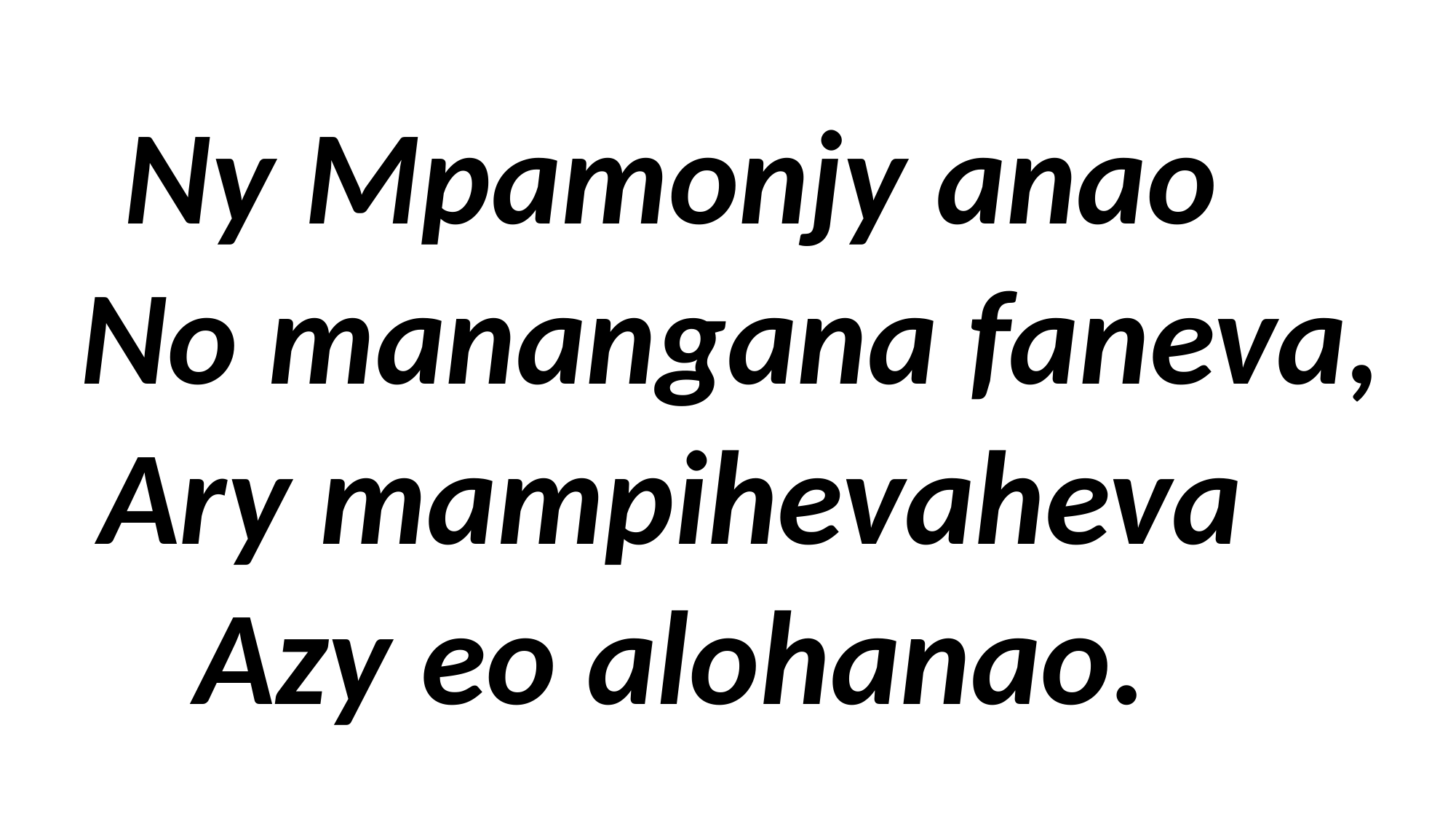

Ny Mpamonjy anao
    No manangana faneva,
Ary mampihevaheva
Azy eo alohanao.